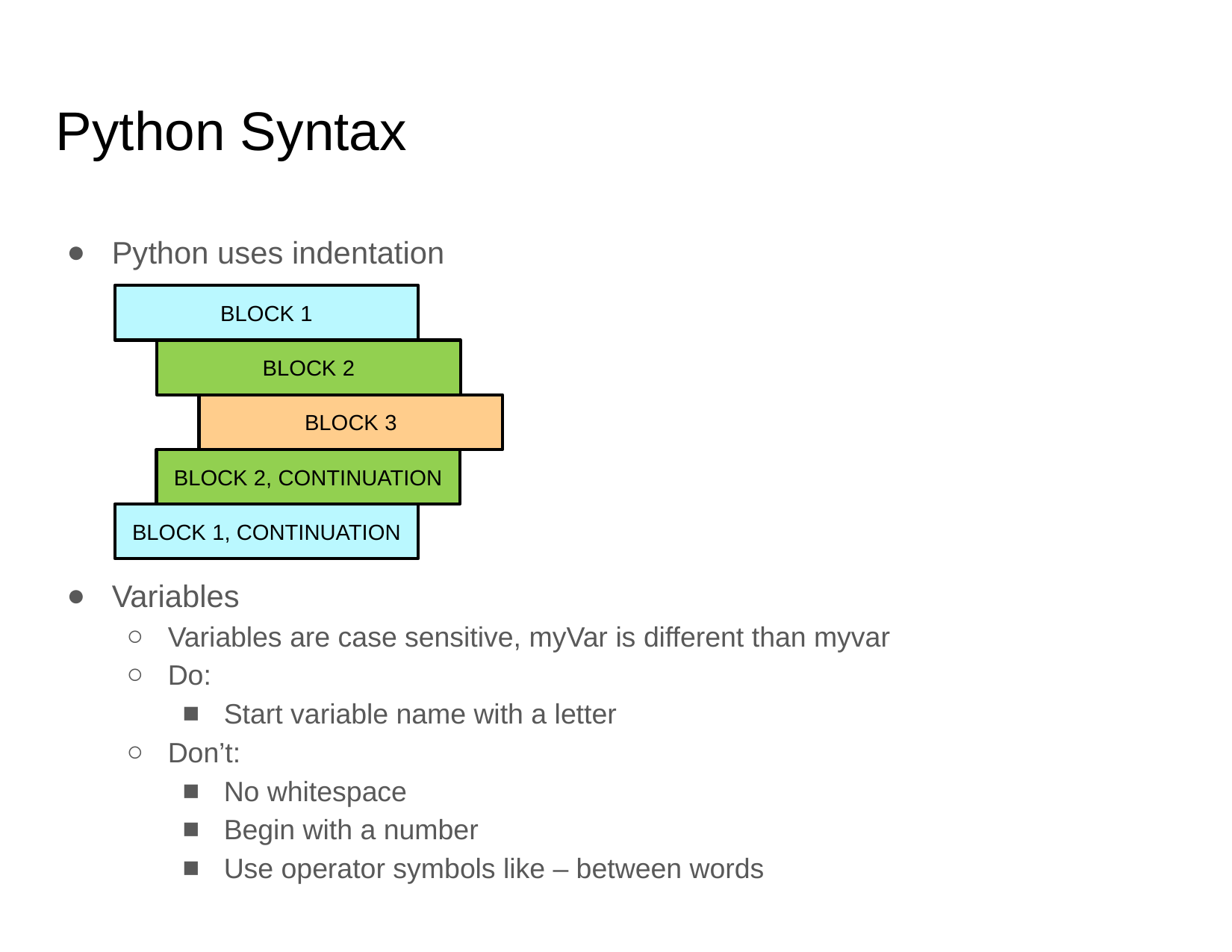

# Python Syntax
Python uses indentation

Variables
Variables are case sensitive, myVar is different than myvar
Do:
Start variable name with a letter
Don’t:
No whitespace
Begin with a number
Use operator symbols like – between words
BLOCK 1
BLOCK 2
BLOCK 3
BLOCK 2, CONTINUATION
BLOCK 1, CONTINUATION